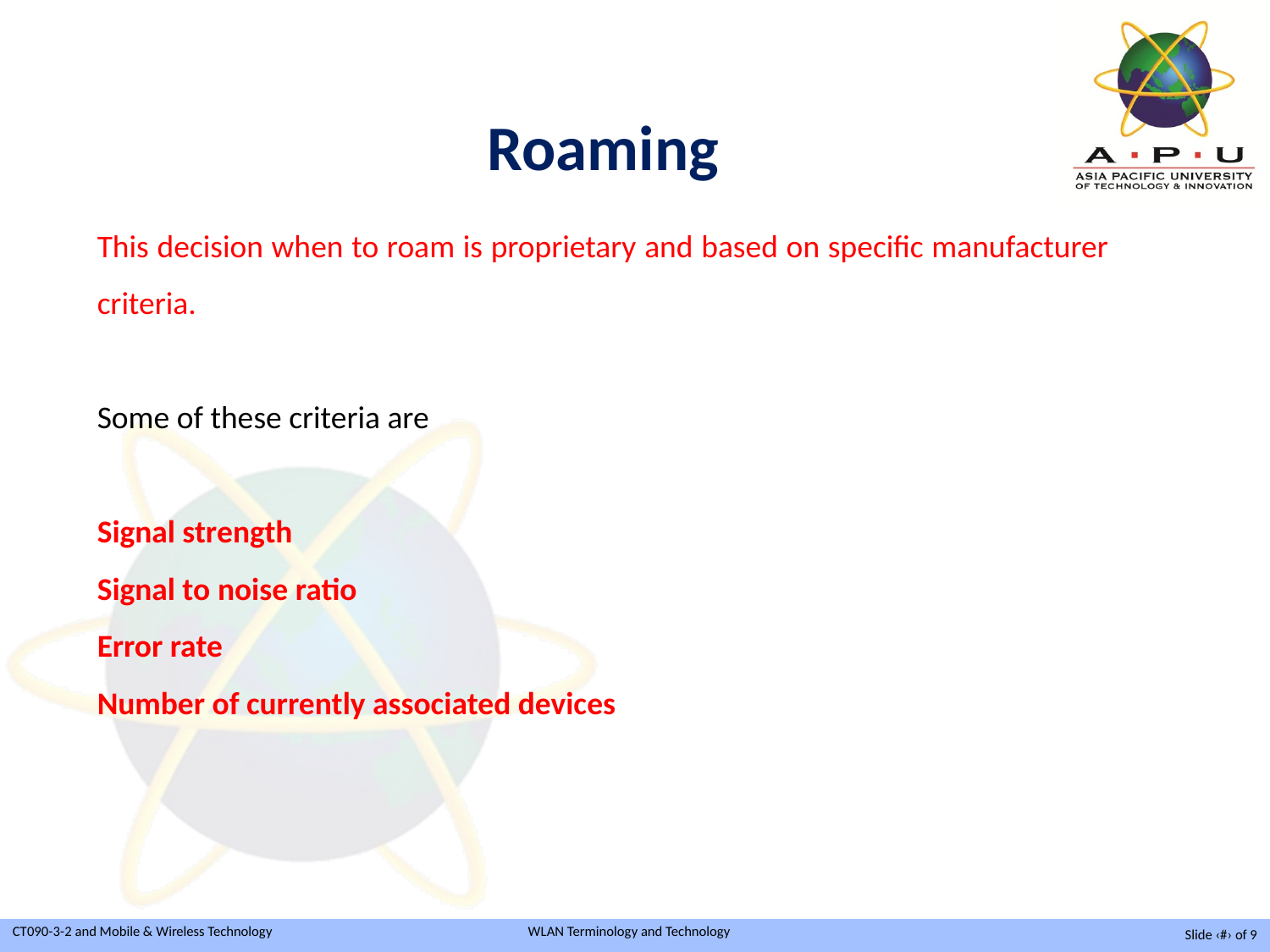

Roaming
This decision when to roam is proprietary and based on specific manufacturer criteria.

Some of these criteria are

Signal strength
Signal to noise ratio
Error rate
Number of currently associated devices

Slide ‹#› of 9